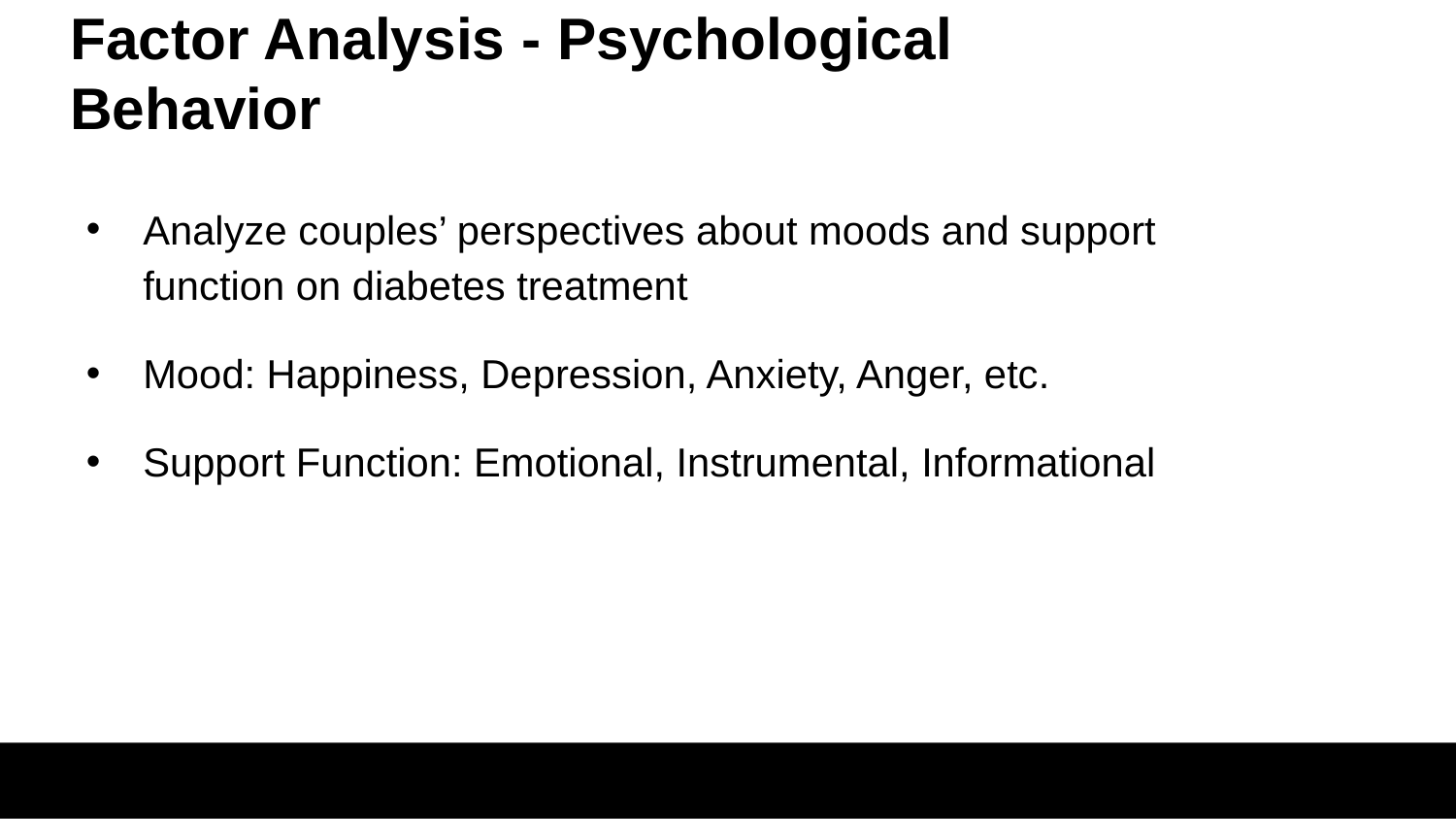

# Factor Analysis - Psychological Behavior
Analyze couples’ perspectives about moods and support function on diabetes treatment
Mood: Happiness, Depression, Anxiety, Anger, etc.
Support Function: Emotional, Instrumental, Informational
16